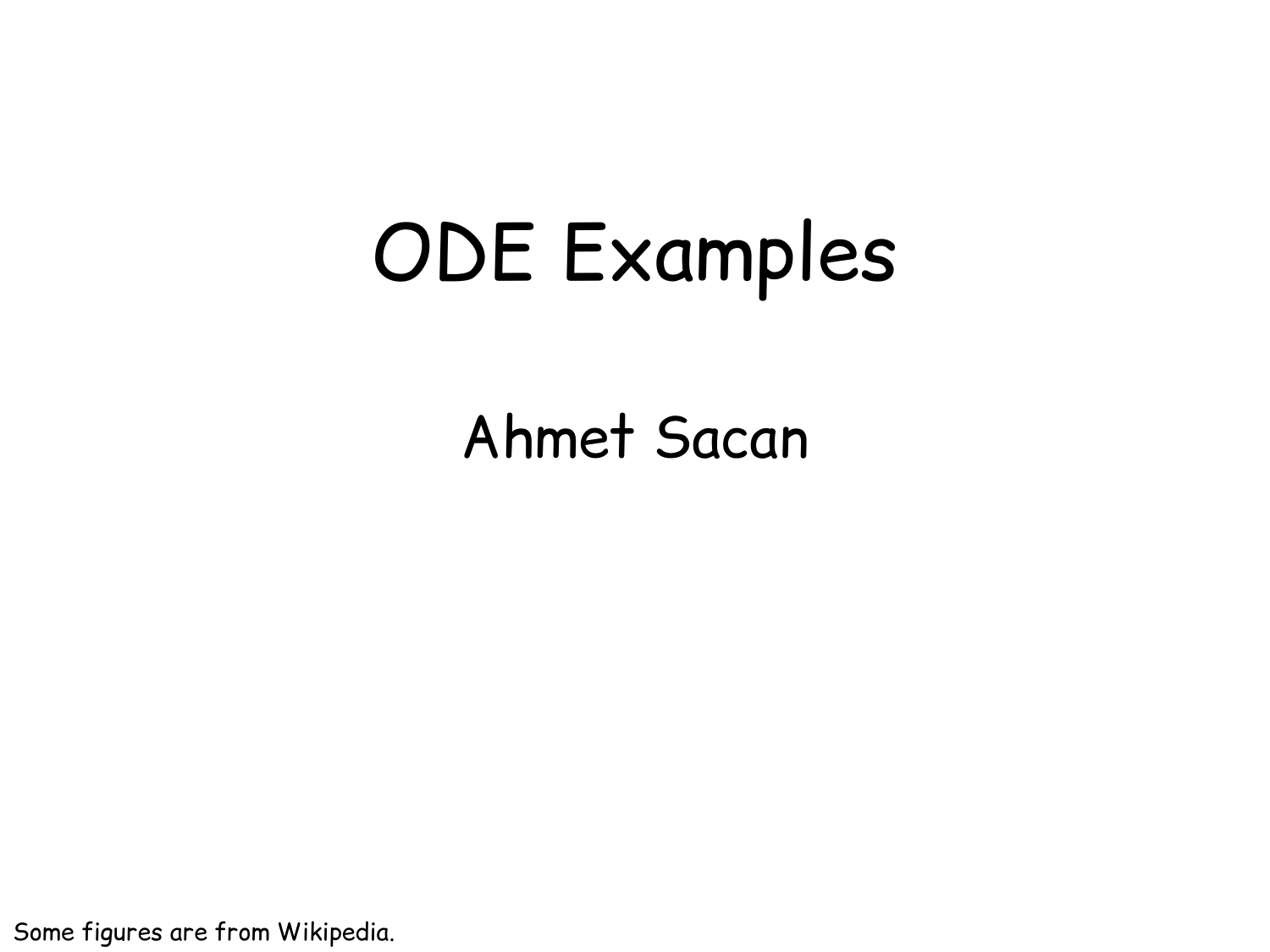

# ODE Examples
Ahmet Sacan

Some figures are from Wikipedia.